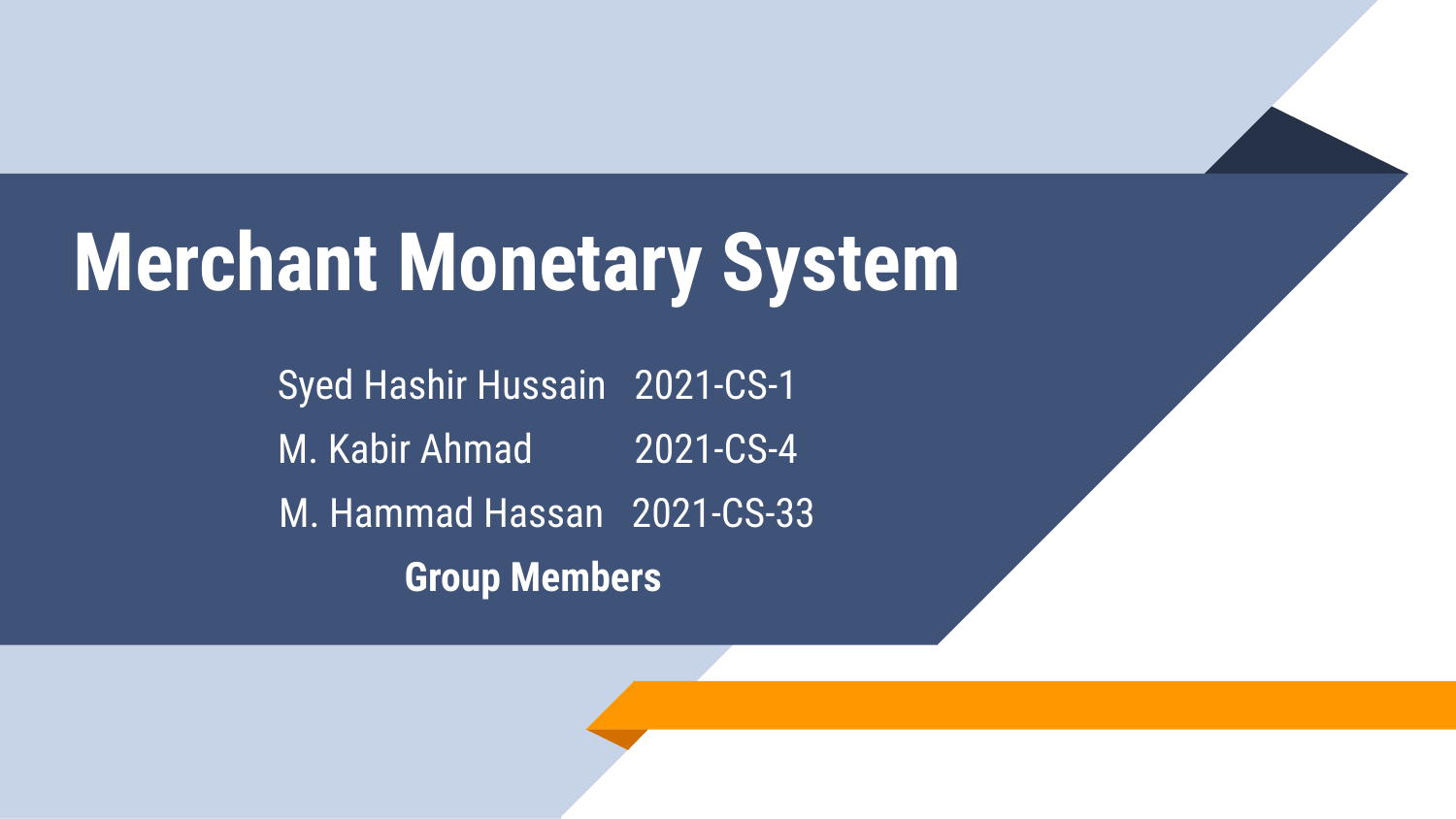

Merchant Monetary System

# Syed Hashir Hussain   2021-CS-1
 M. Kabir Ahmad           2021-CS-4
   M. Hammad Hassan   2021-CS-33
Group Members